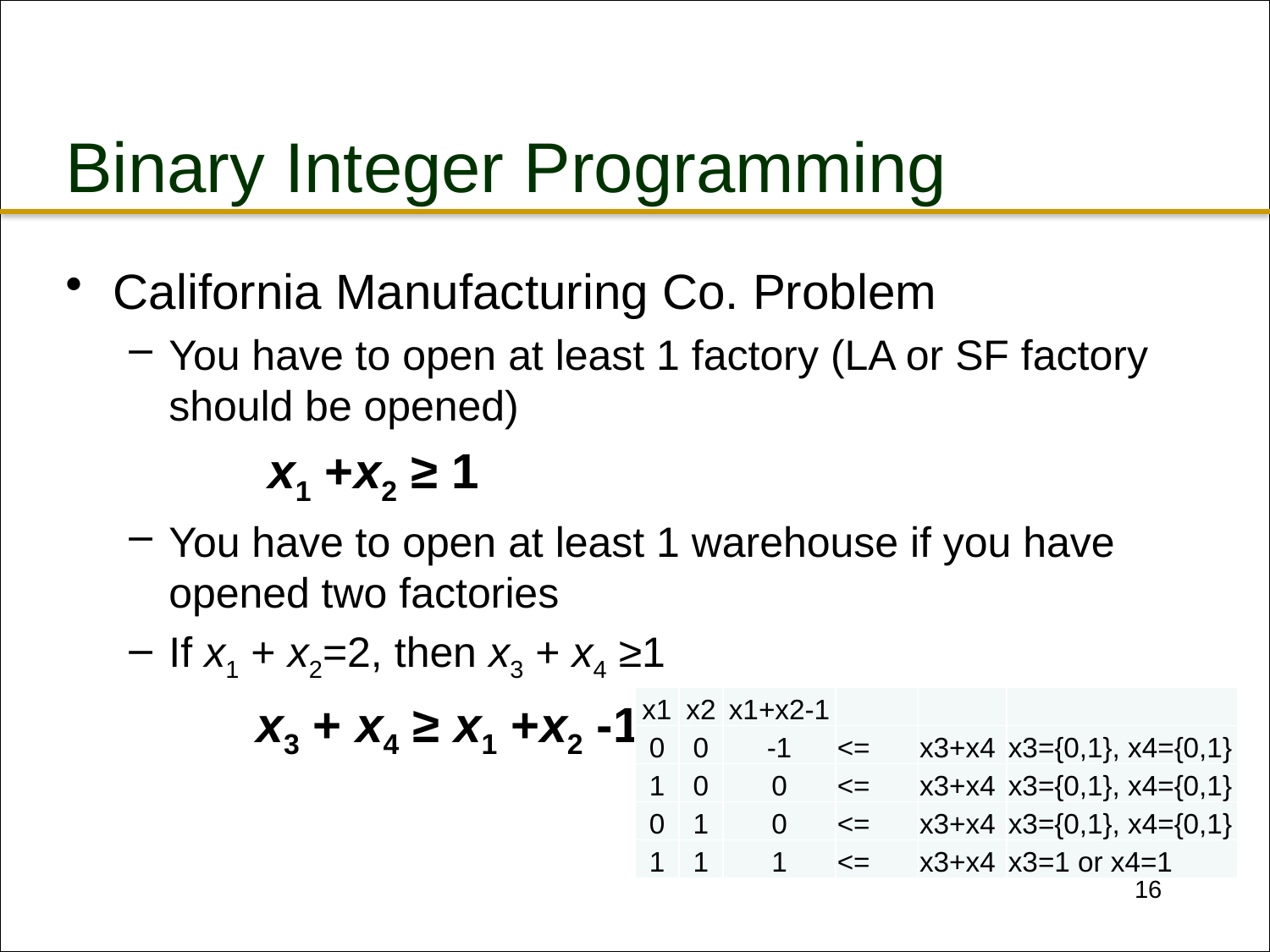

# Binary Integer Programming
California Manufacturing Co. Problem
You have to open at least 1 factory (LA or SF factory should be opened)
	 x1 +x2 ≥ 1
You have to open at least 1 warehouse if you have opened two factories
If x1 + x2=2, then x3 + x4 ≥1
	x3 + x4 ≥ x1 +x2 -1
| x1 | x2 | x1+x2-1 |  |  |  |
| --- | --- | --- | --- | --- | --- |
| 0 | 0 | -1 | <= | x3+x4 | x3={0,1}, x4={0,1} |
| 1 | 0 | 0 | <= | x3+x4 | x3={0,1}, x4={0,1} |
| 0 | 1 | 0 | <= | x3+x4 | x3={0,1}, x4={0,1} |
| 1 | 1 | 1 | <= | x3+x4 | x3=1 or x4=1 |
16